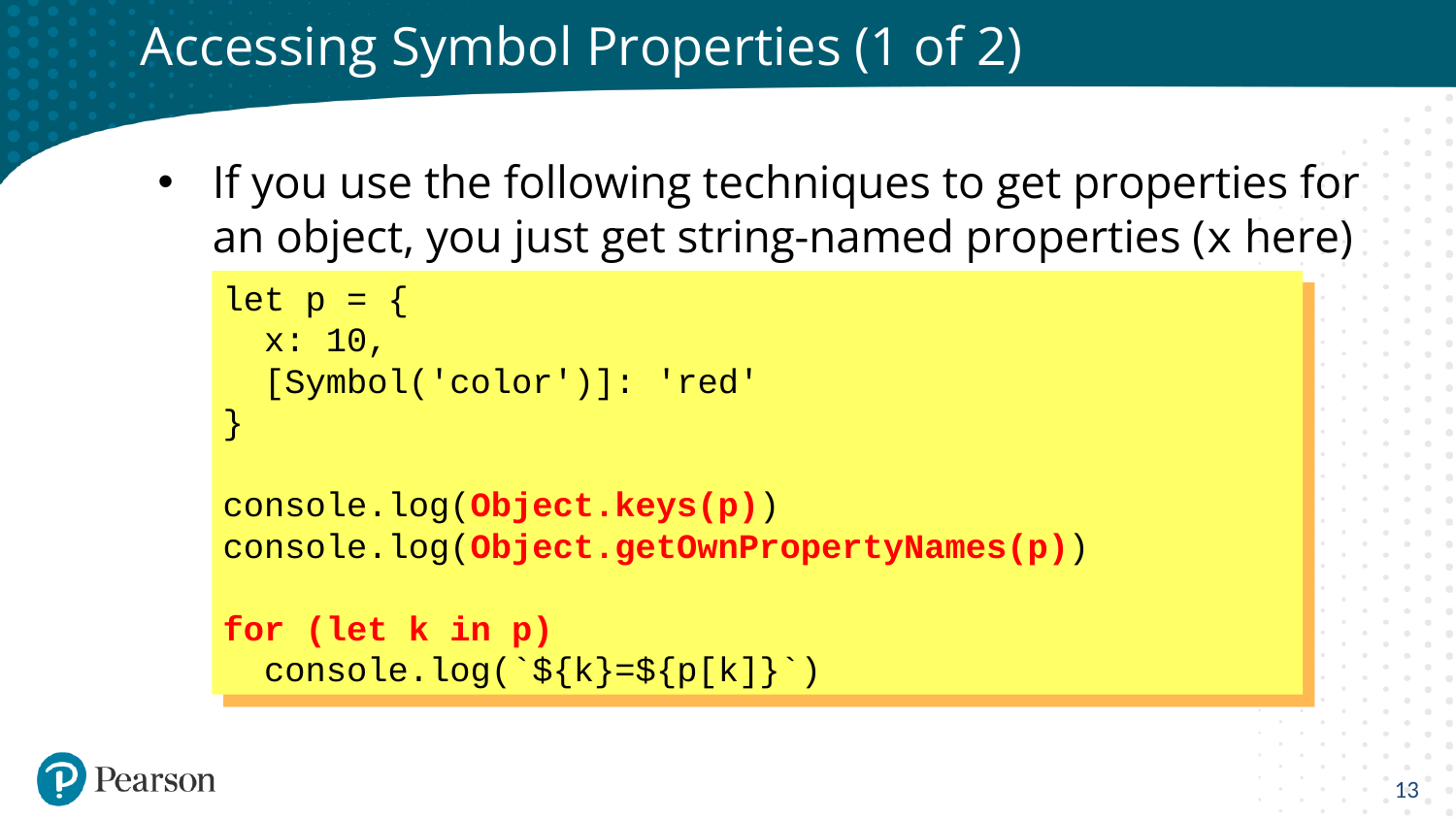

# Accessing Symbol Properties (1 of 2)
If you use the following techniques to get properties for an object, you just get string-named properties (x here)
let p = {
  x: 10,
  [Symbol('color')]: 'red'
}

console.log(Object.keys(p))
console.log(Object.getOwnPropertyNames(p))

for (let k in p)
  console.log(`${k}=${p[k]}`)
13